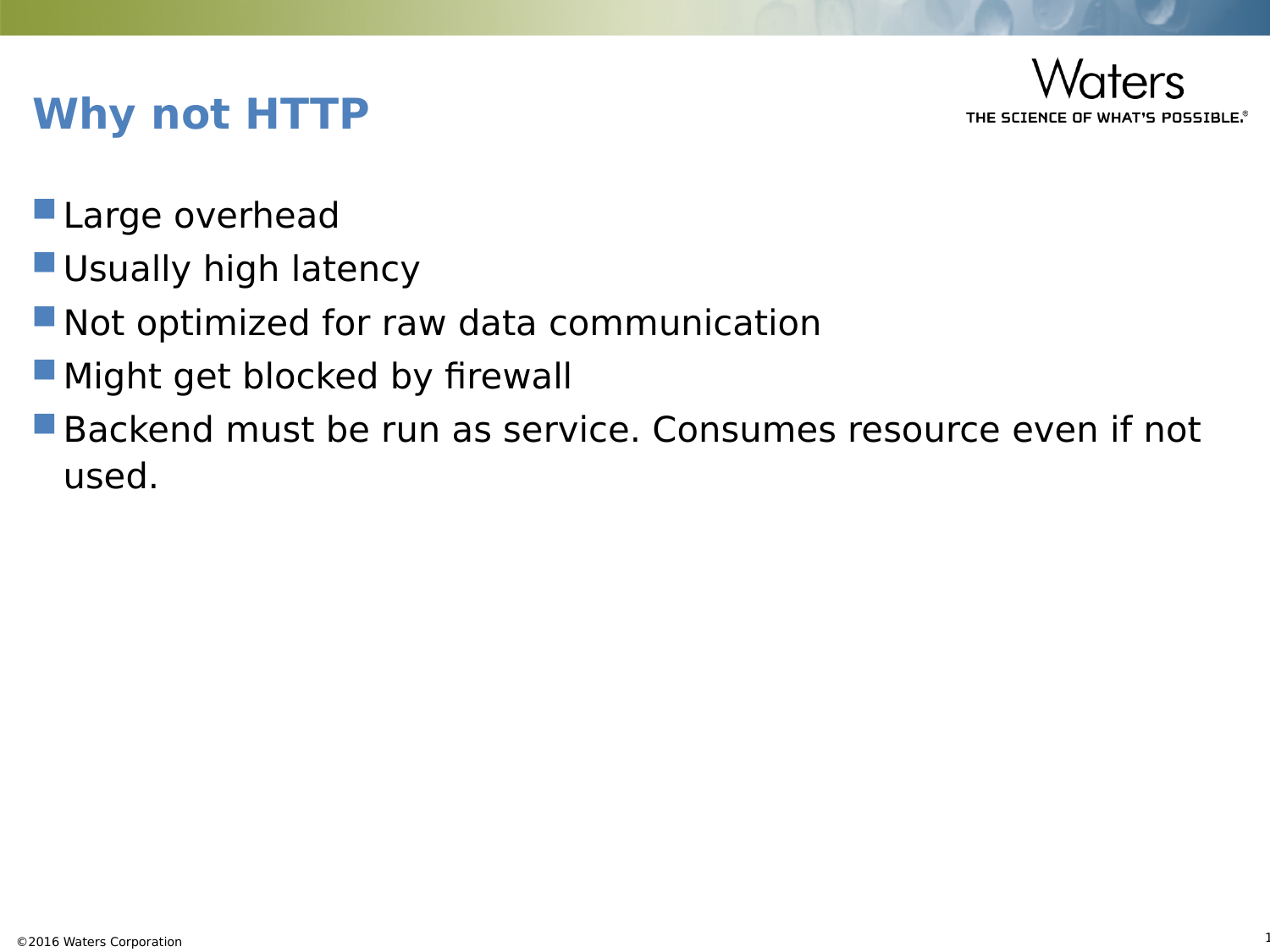

# Why not HTTP
Large overhead
Usually high latency
Not optimized for raw data communication
Might get blocked by firewall
Backend must be run as service. Consumes resource even if not used.